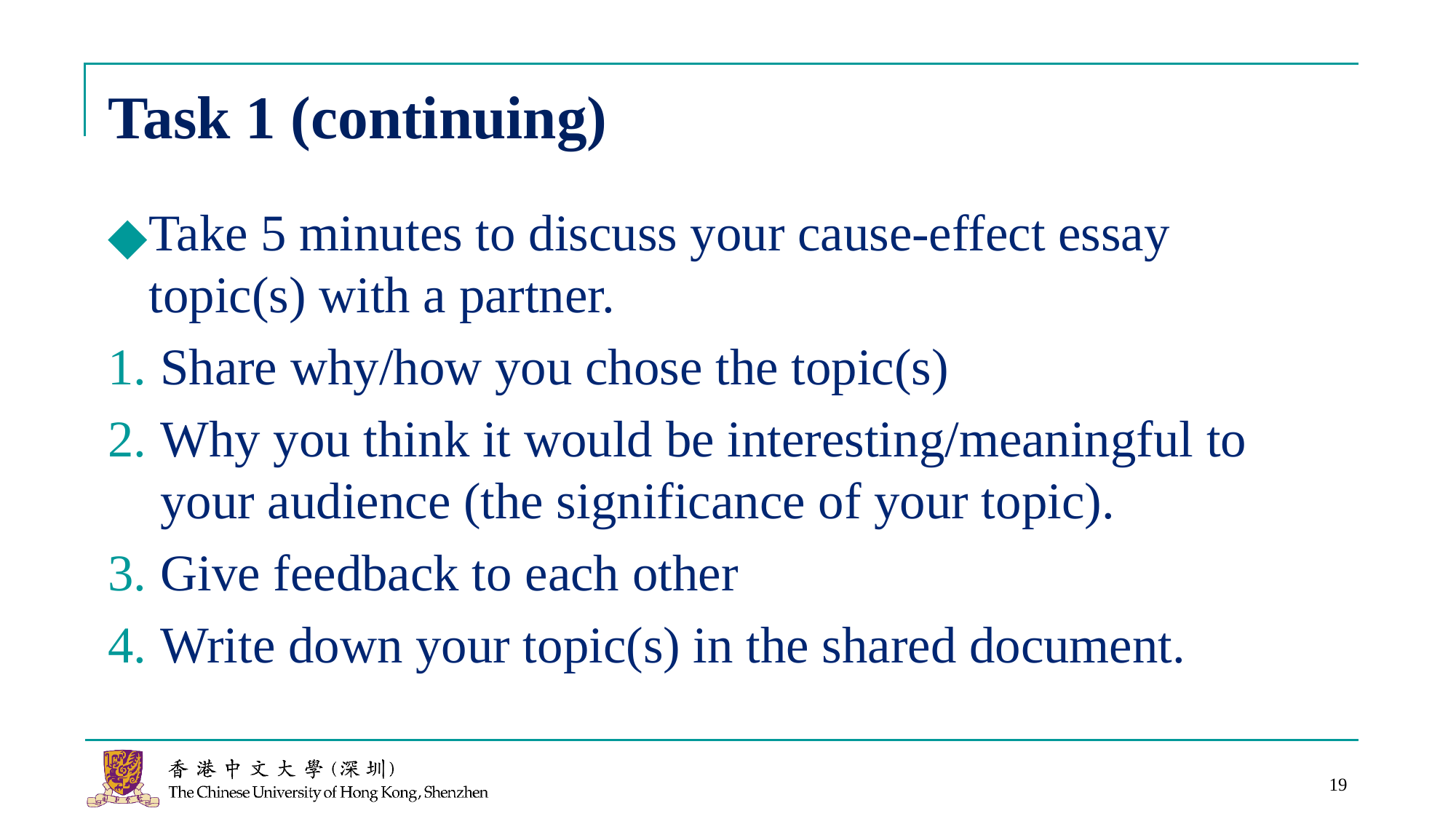

# Task 1 (continuing)
Take 5 minutes to discuss your cause-effect essay topic(s) with a partner.
Share why/how you chose the topic(s)
Why you think it would be interesting/meaningful to your audience (the significance of your topic).
Give feedback to each other
Write down your topic(s) in the shared document.

19